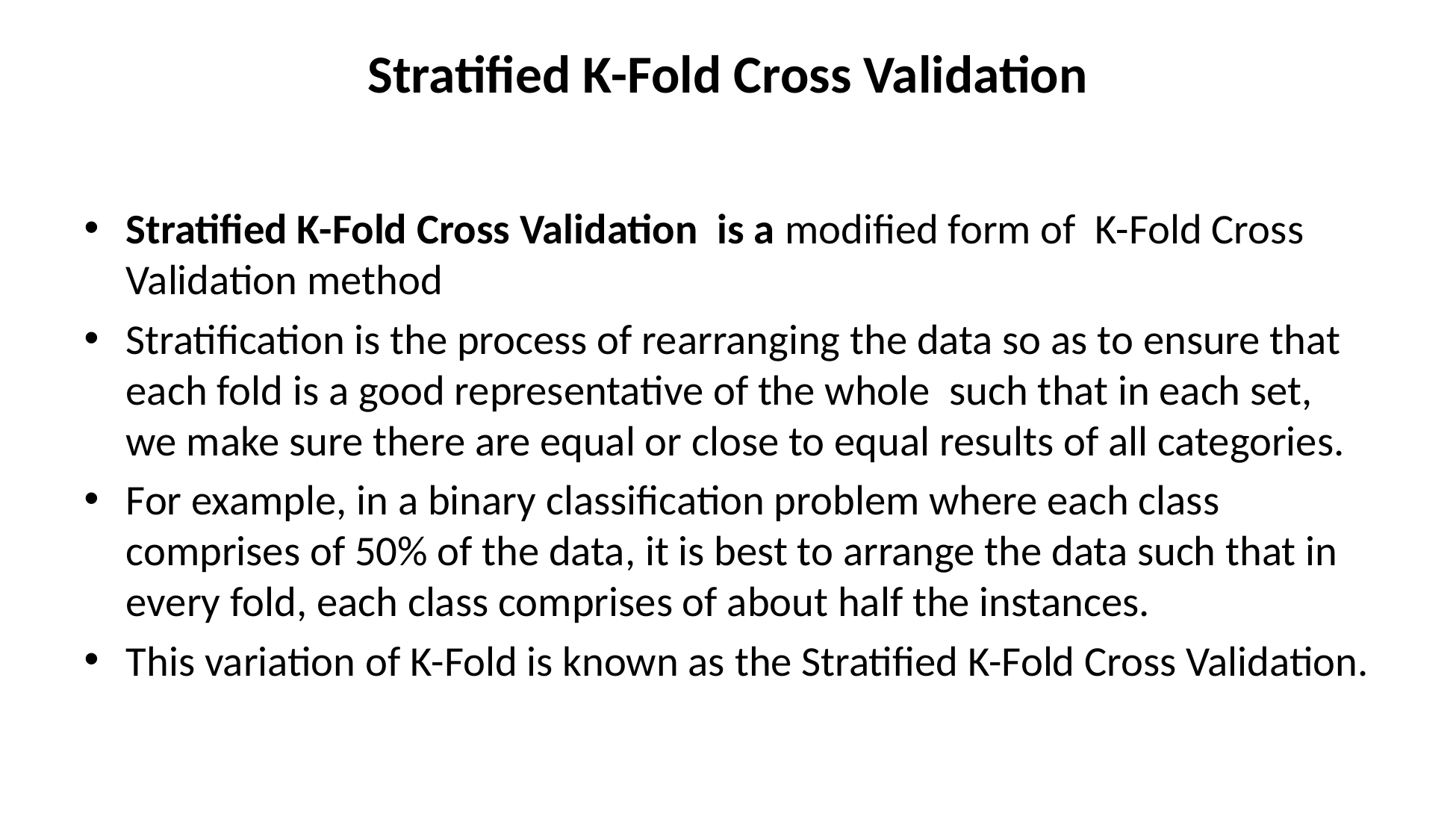

# Stratified K-Fold Cross Validation
Stratified K-Fold Cross Validation  is a modified form of  K-Fold Cross Validation method
Stratification is the process of rearranging the data so as to ensure that each fold is a good representative of the whole  such that in each set, we make sure there are equal or close to equal results of all categories.
For example, in a binary classification problem where each class comprises of 50% of the data, it is best to arrange the data such that in every fold, each class comprises of about half the instances.
This variation of K-Fold is known as the Stratified K-Fold Cross Validation.